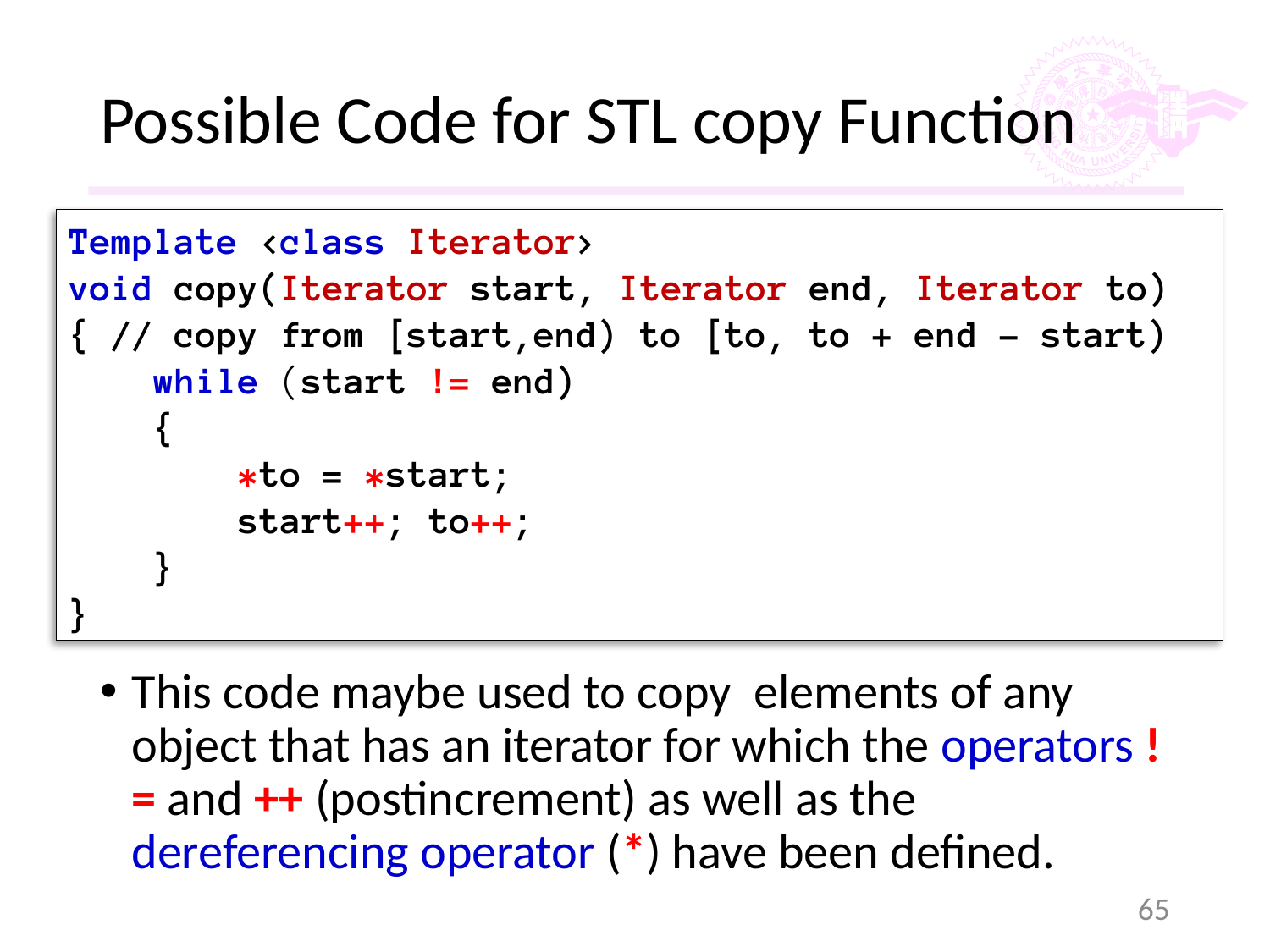

# Possible Code for STL copy Function
Template <class Iterator>
void copy(Iterator start, Iterator end, Iterator to)
{ // copy from [start,end) to [to, to + end - start)
    while (start != end)
    {
        *to = *start;
        start++; to++;
    }
}

This code maybe used to copy  elements of any object that has an iterator for which the operators != and ++ (postincrement) as well as the dereferencing operator (*) have been defined.
65